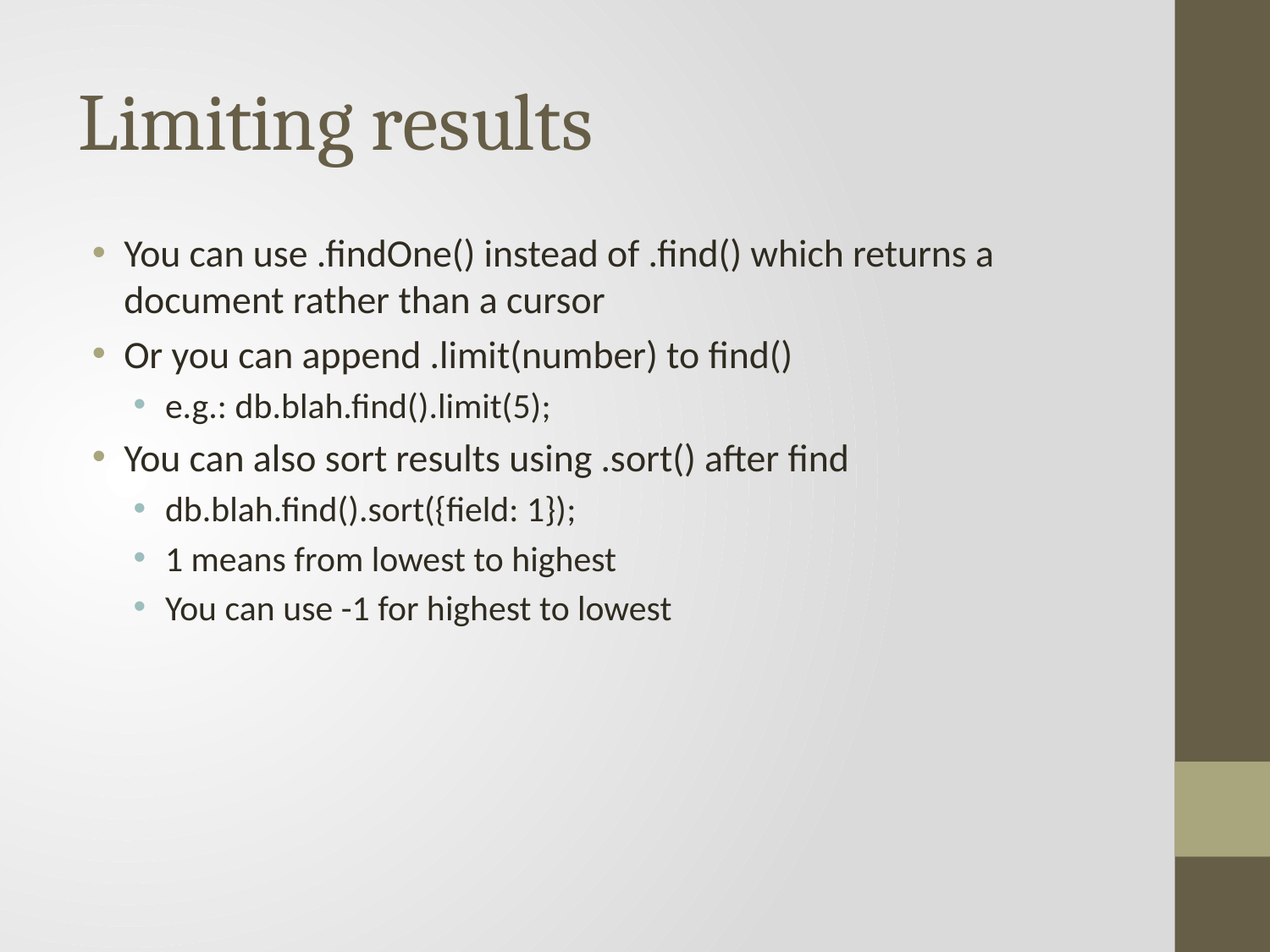

# Limiting results
You can use .findOne() instead of .find() which returns a document rather than a cursor
Or you can append .limit(number) to find()
e.g.: db.blah.find().limit(5);
You can also sort results using .sort() after find
db.blah.find().sort({field: 1});
1 means from lowest to highest
You can use -1 for highest to lowest